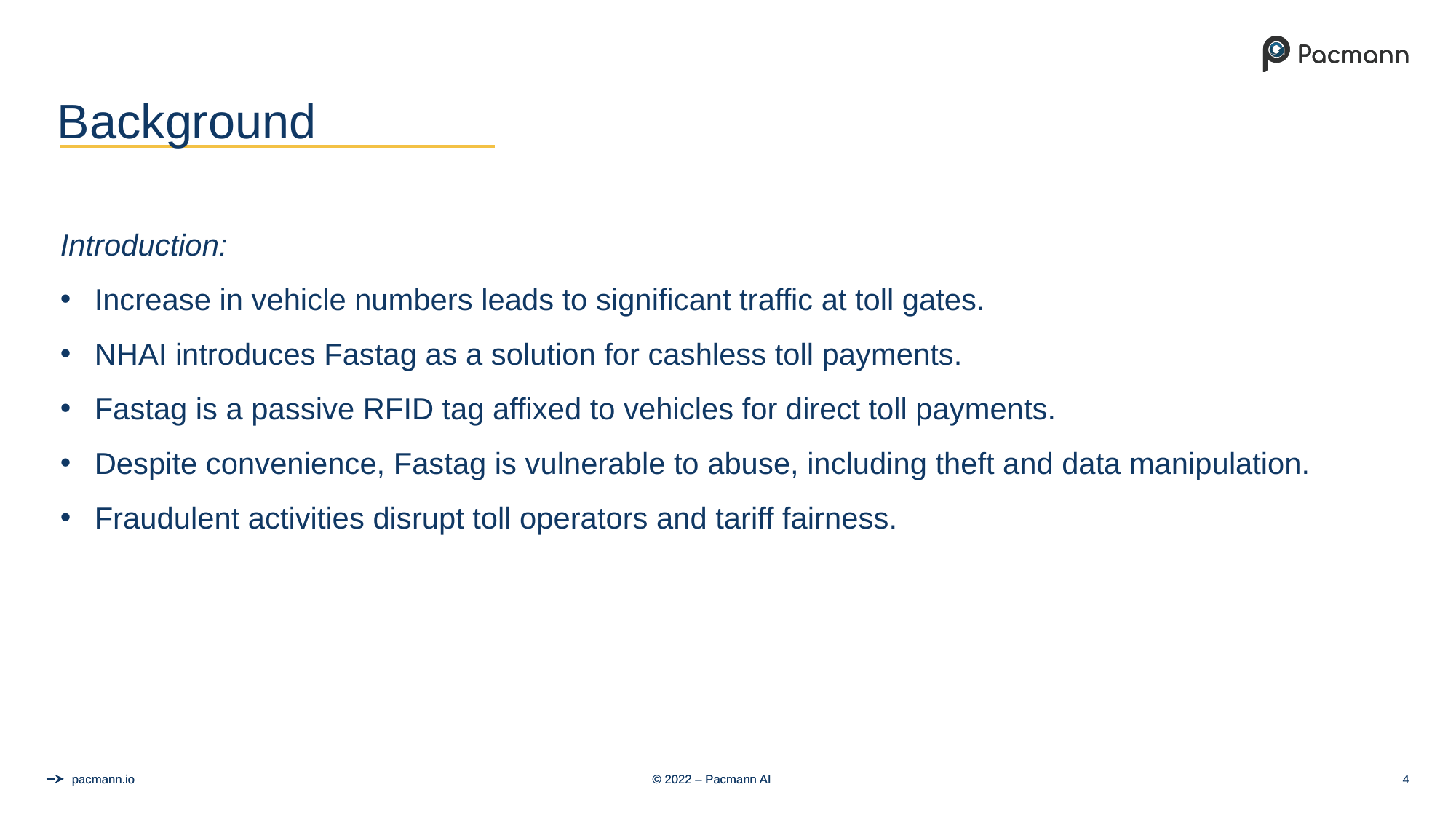

# Background
Introduction:
Increase in vehicle numbers leads to significant traffic at toll gates.
NHAI introduces Fastag as a solution for cashless toll payments.
Fastag is a passive RFID tag affixed to vehicles for direct toll payments.
Despite convenience, Fastag is vulnerable to abuse, including theft and data manipulation.
Fraudulent activities disrupt toll operators and tariff fairness.